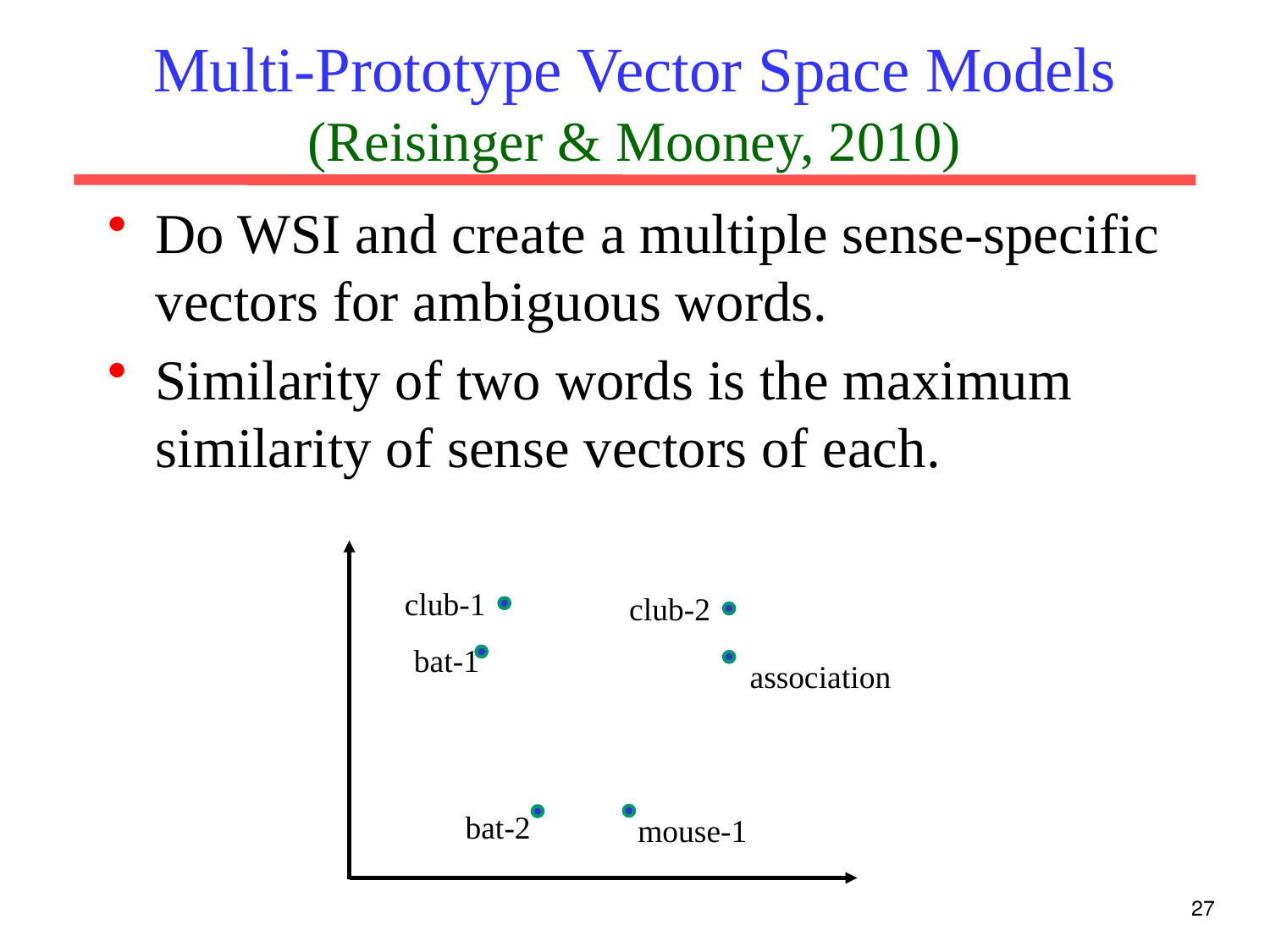

# Multi-Prototype Vector Space Models (Reisinger & Mooney, 2010)
Do WSI and create a multiple sense-specific vectors for ambiguous words.
Similarity of two words is the maximum similarity of sense vectors of each.
club-1
club-2

bat-1

association

bat-2
mouse-1

27